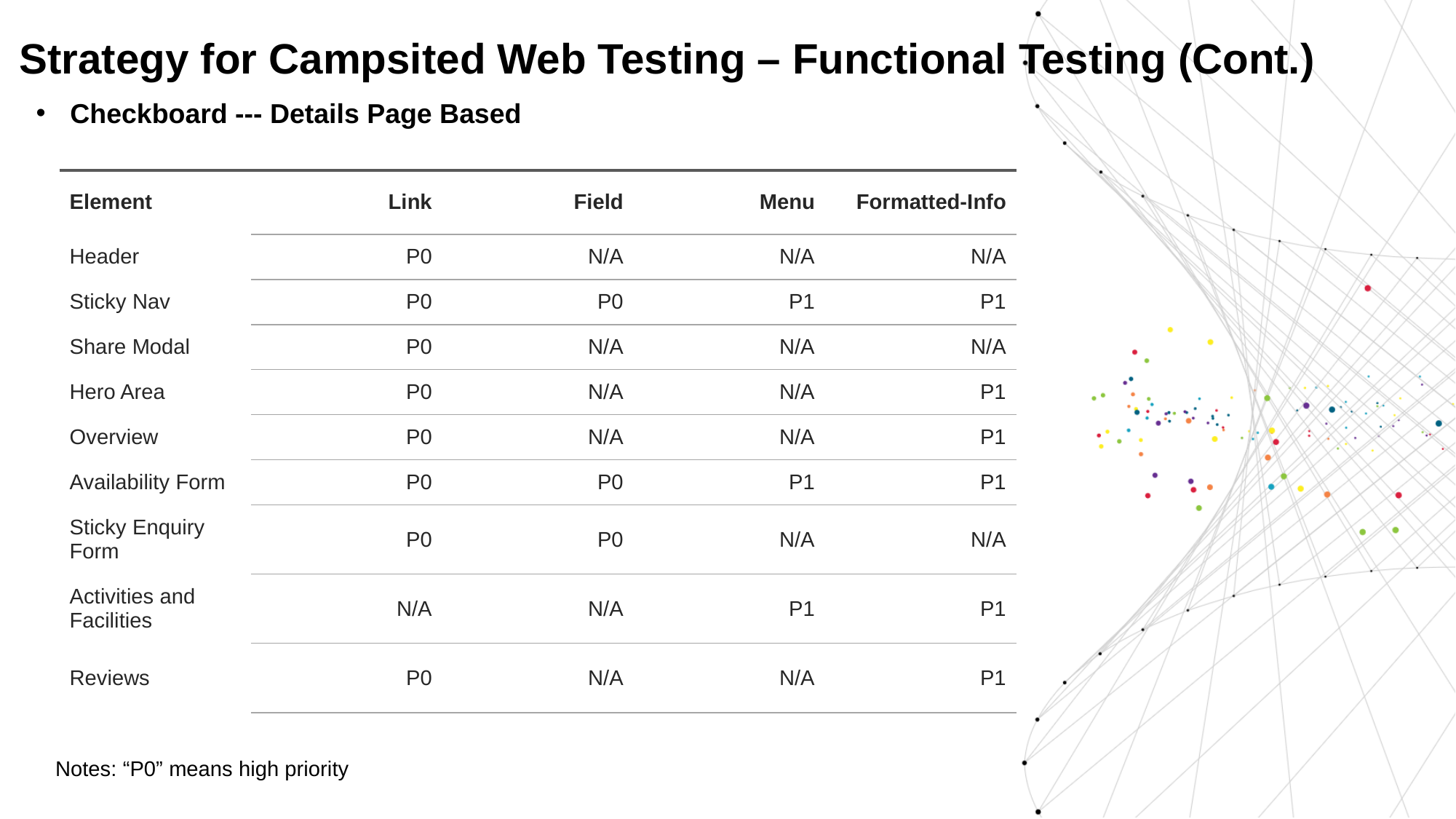

Strategy for Campsited Web Testing – Functional Testing (Cont.)
Checkboard --- Details Page Based
| Element | Link | Field | Menu | Formatted-Info |
| --- | --- | --- | --- | --- |
| Header | P0 | N/A | N/A | N/A |
| Sticky Nav | P0 | P0 | P1 | P1 |
| Share Modal | P0 | N/A | N/A | N/A |
| Hero Area | P0 | N/A | N/A | P1 |
| Overview | P0 | N/A | N/A | P1 |
| Availability Form | P0 | P0 | P1 | P1 |
| Sticky Enquiry Form | P0 | P0 | N/A | N/A |
| Activities and Facilities | N/A | N/A | P1 | P1 |
| Reviews | P0 | N/A | N/A | P1 |
Notes: “P0” means high priority